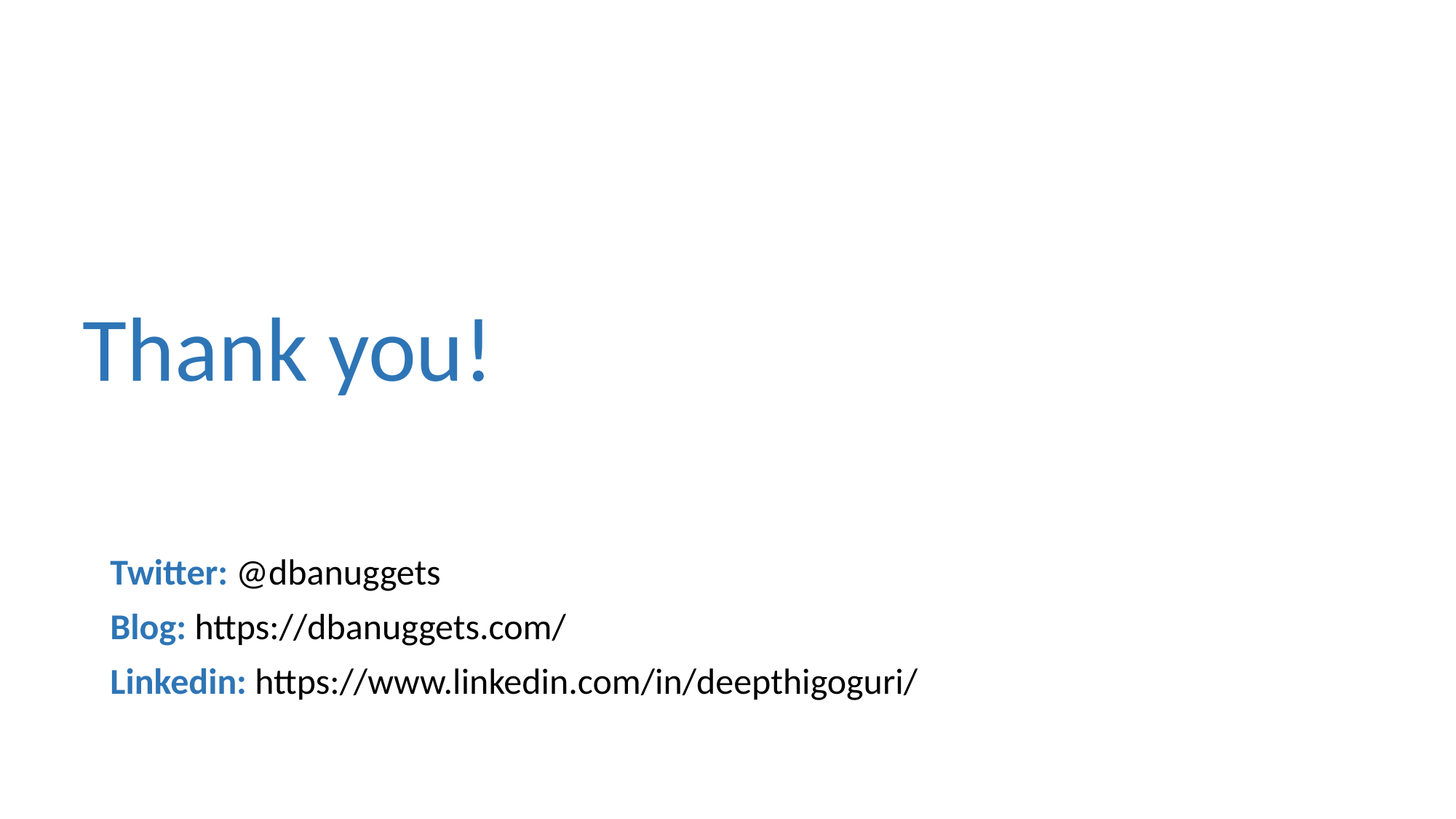

# Thank you!
Twitter: @dbanuggets
Blog: https://dbanuggets.com/
Linkedin: https://www.linkedin.com/in/deepthigoguri/